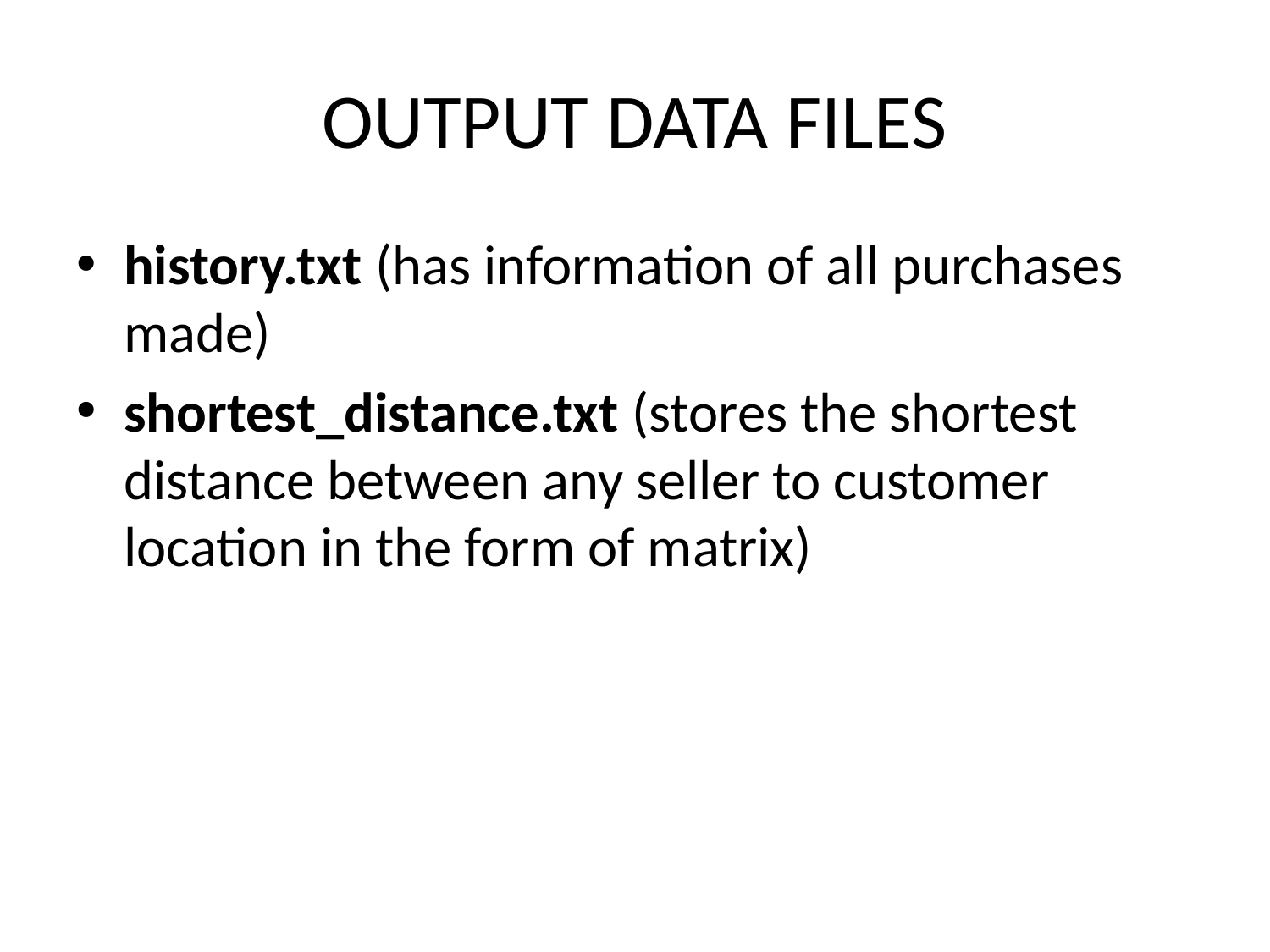

# OUTPUT DATA FILES
history.txt (has information of all purchases made)
shortest_distance.txt (stores the shortest distance between any seller to customer location in the form of matrix)